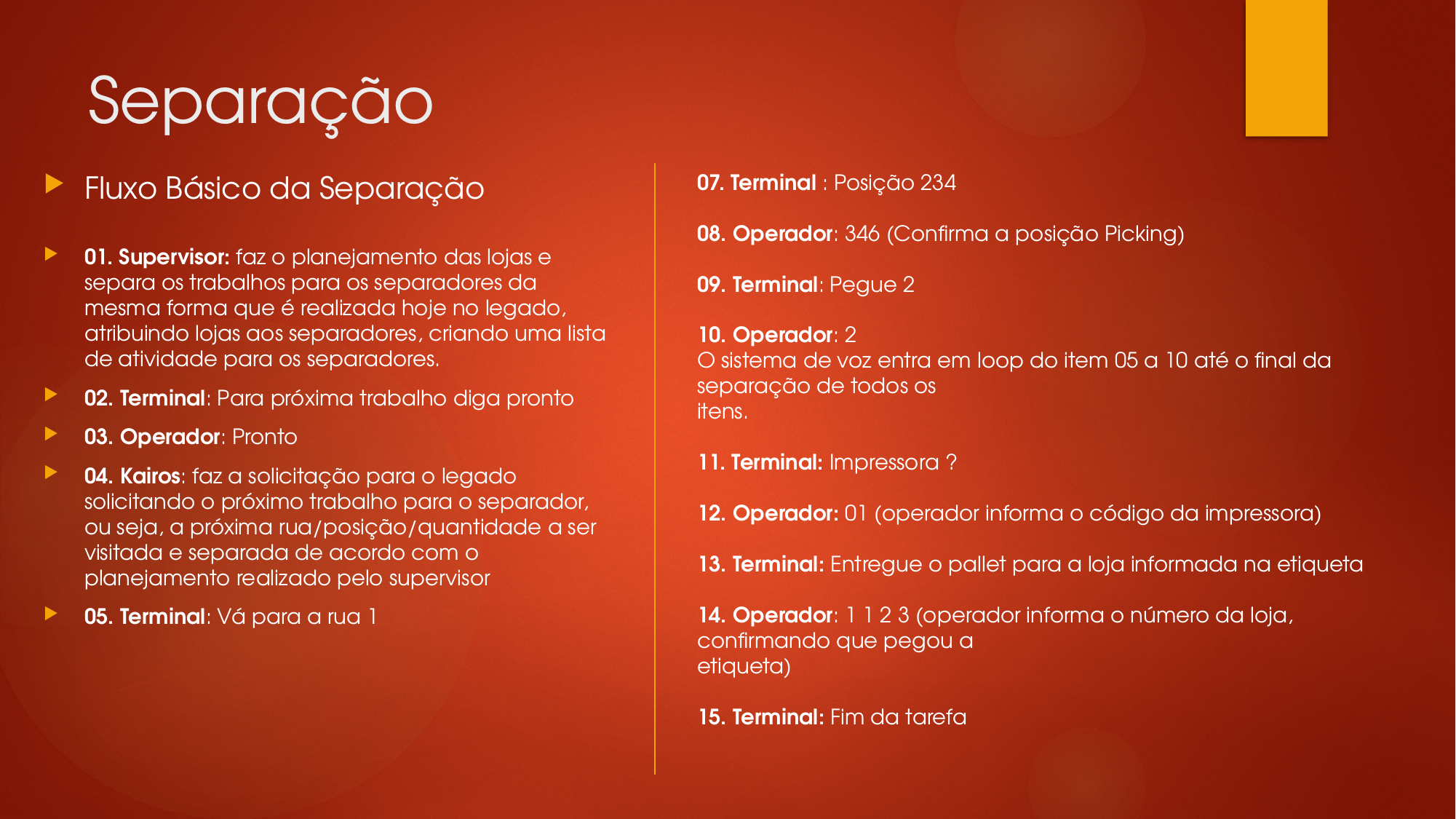

# Separação
Fluxo Básico da Separação

07. Terminal : Posição 234

08. Operador: 346 (Confirma a posição Picking)

09. Terminal: Pegue 2

10. Operador: 2
O sistema de voz entra em loop do item 05 a 10 até o final da separação de todos os
itens.

11. Terminal: Impressora ?

12. Operador: 01 (operador informa o código da impressora)

13. Terminal: Entregue o pallet para a loja informada na etiqueta

14. Operador: 1 1 2 3 (operador informa o número da loja, confirmando que pegou a
etiqueta)

15. Terminal: Fim da tarefa
01. Supervisor: faz o planejamento das lojas e separa os trabalhos para os separadores da mesma forma que é realizada hoje no legado, atribuindo lojas aos separadores, criando uma lista de atividade para os separadores.
02. Terminal: Para próxima trabalho diga pronto
03. Operador: Pronto
04. Kairos: faz a solicitação para o legado solicitando o próximo trabalho para o separador, ou seja, a próxima rua/posição/quantidade a ser visitada e separada de acordo com o planejamento realizado pelo supervisor
05. Terminal: Vá para a rua 1